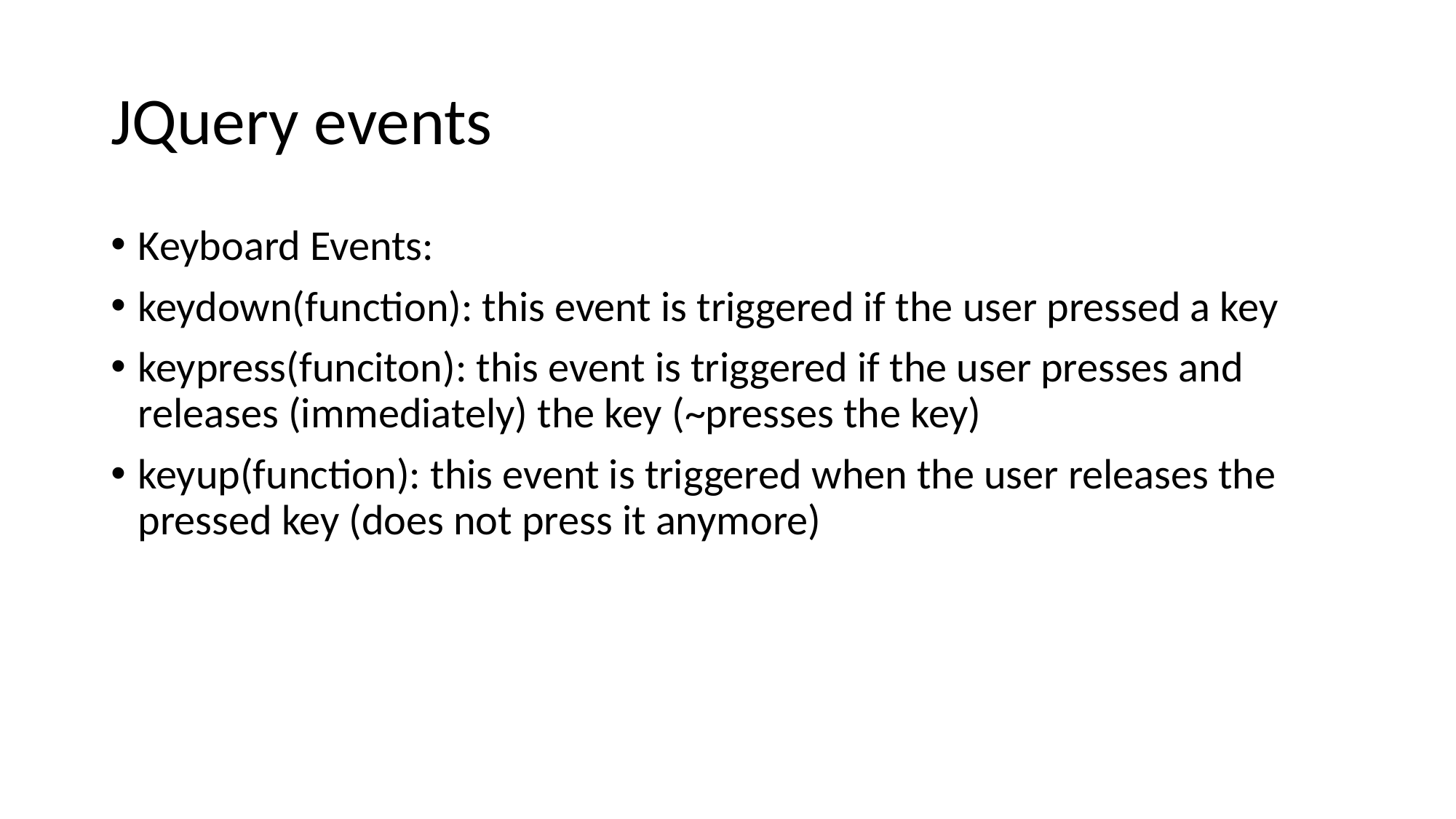

# JQuery events
Keyboard Events:
keydown(function): this event is triggered if the user pressed a key
keypress(funciton): this event is triggered if the user presses and releases (immediately) the key (~presses the key)
keyup(function): this event is triggered when the user releases the pressed key (does not press it anymore)